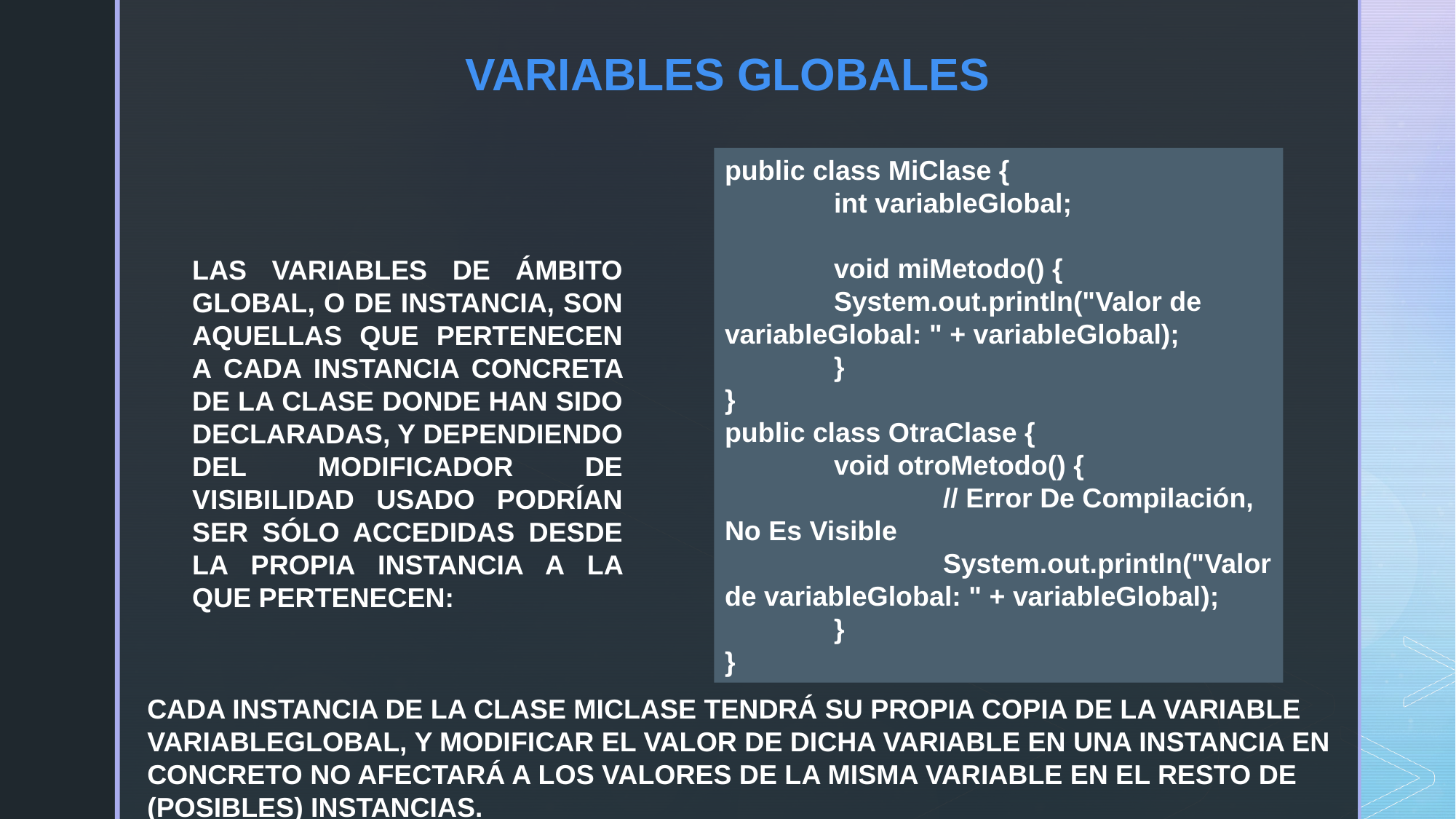

VARIABLES GLOBALES
public class MiClase {
	int variableGlobal;

	void miMetodo() {
	System.out.println("Valor de variableGlobal: " + variableGlobal);
	}
}
public class OtraClase {
	void otroMetodo() {
		// Error De Compilación, No Es Visible
		System.out.println("Valor de variableGlobal: " + variableGlobal);
	}
}
LAS VARIABLES DE ÁMBITO GLOBAL, O DE INSTANCIA, SON AQUELLAS QUE PERTENECEN A CADA INSTANCIA CONCRETA DE LA CLASE DONDE HAN SIDO DECLARADAS, Y DEPENDIENDO DEL MODIFICADOR DE VISIBILIDAD USADO PODRÍAN SER SÓLO ACCEDIDAS DESDE LA PROPIA INSTANCIA A LA QUE PERTENECEN:
CADA INSTANCIA DE LA CLASE MICLASE TENDRÁ SU PROPIA COPIA DE LA VARIABLE VARIABLEGLOBAL, Y MODIFICAR EL VALOR DE DICHA VARIABLE EN UNA INSTANCIA EN CONCRETO NO AFECTARÁ A LOS VALORES DE LA MISMA VARIABLE EN EL RESTO DE (POSIBLES) INSTANCIAS.